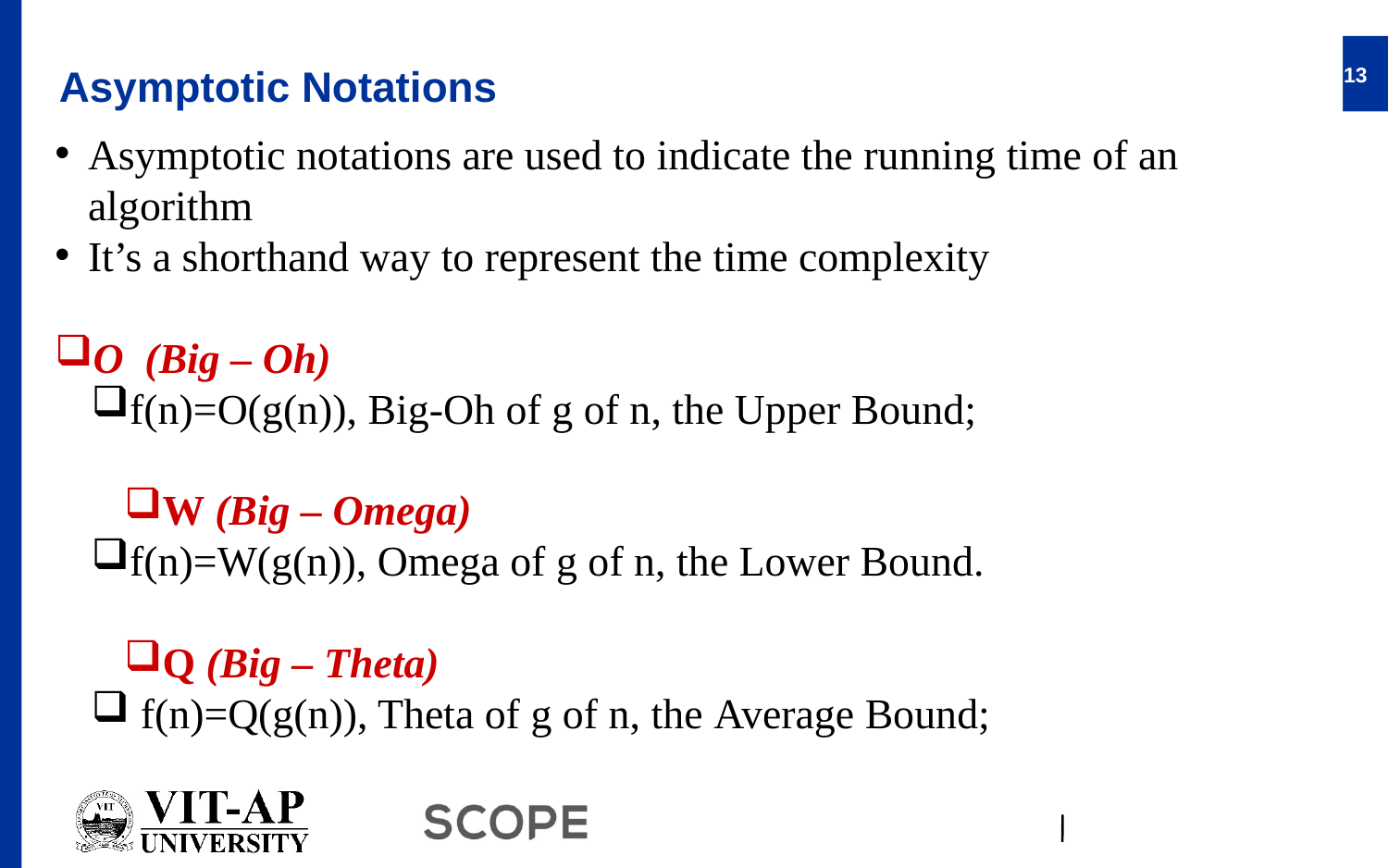

# Asymptotic Notations
13
Asymptotic notations are used to indicate the running time of an algorithm
It’s a shorthand way to represent the time complexity

O  (Big – Oh)
f(n)=O(g(n)), Big-Oh of g of n, the Upper Bound;

W (Big – Omega)
f(n)=W(g(n)), Omega of g of n, the Lower Bound.

Q (Big – Theta)
 f(n)=Q(g(n)), Theta of g of n, the Average Bound;